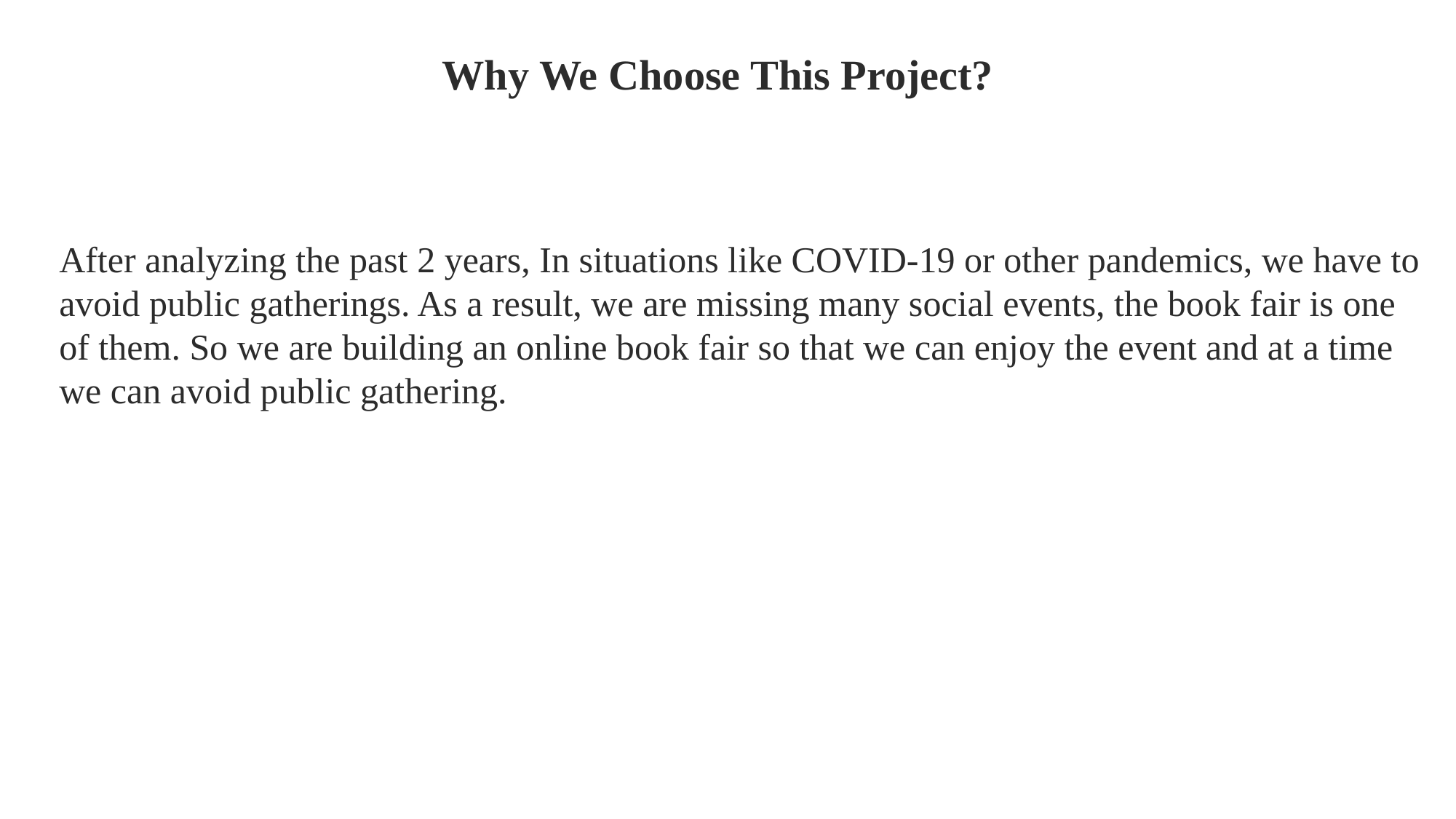

Why We Choose This Project?

After analyzing the past 2 years, In situations like COVID-19 or other pandemics, we have to avoid public gatherings. As a result, we are missing many social events, the book fair is one of them. So we are building an online book fair so that we can enjoy the event and at a time we can avoid public gathering.